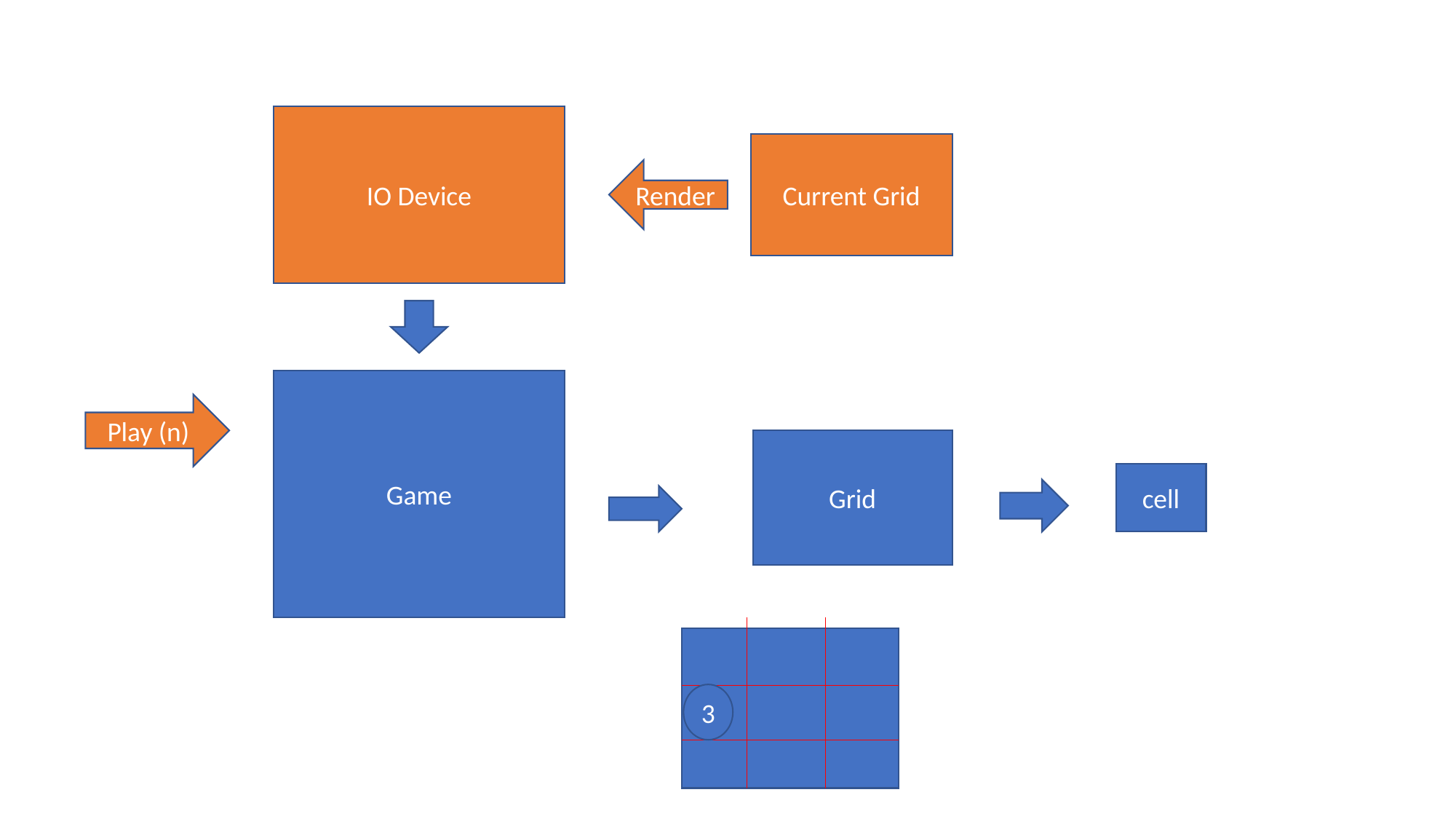

IO Device
Current Grid
Render

Game
Play (n)
Grid
cell

3